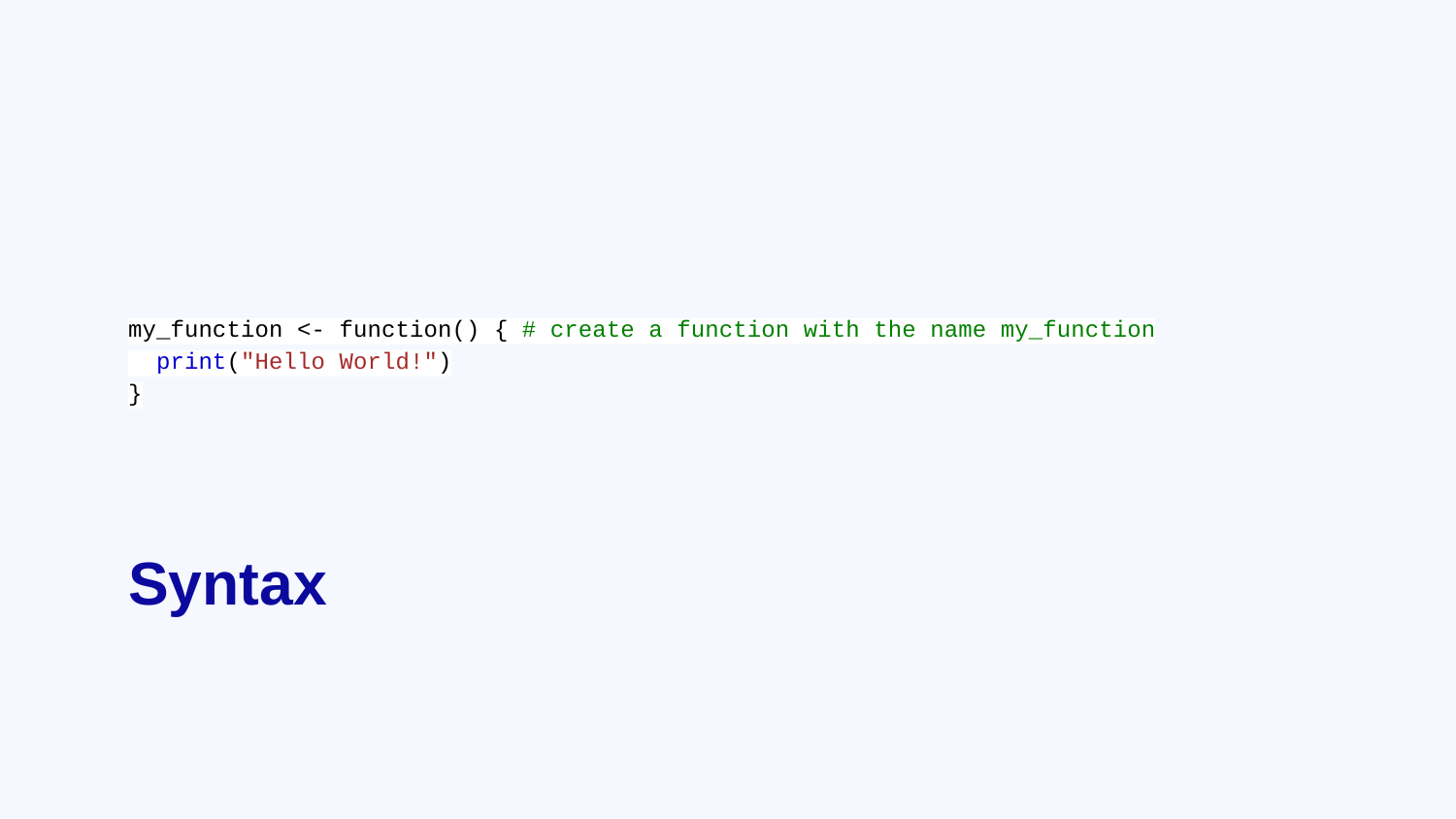

my_function <- function() { # create a function with the name my_function
  print("Hello World!")
}
# Syntax